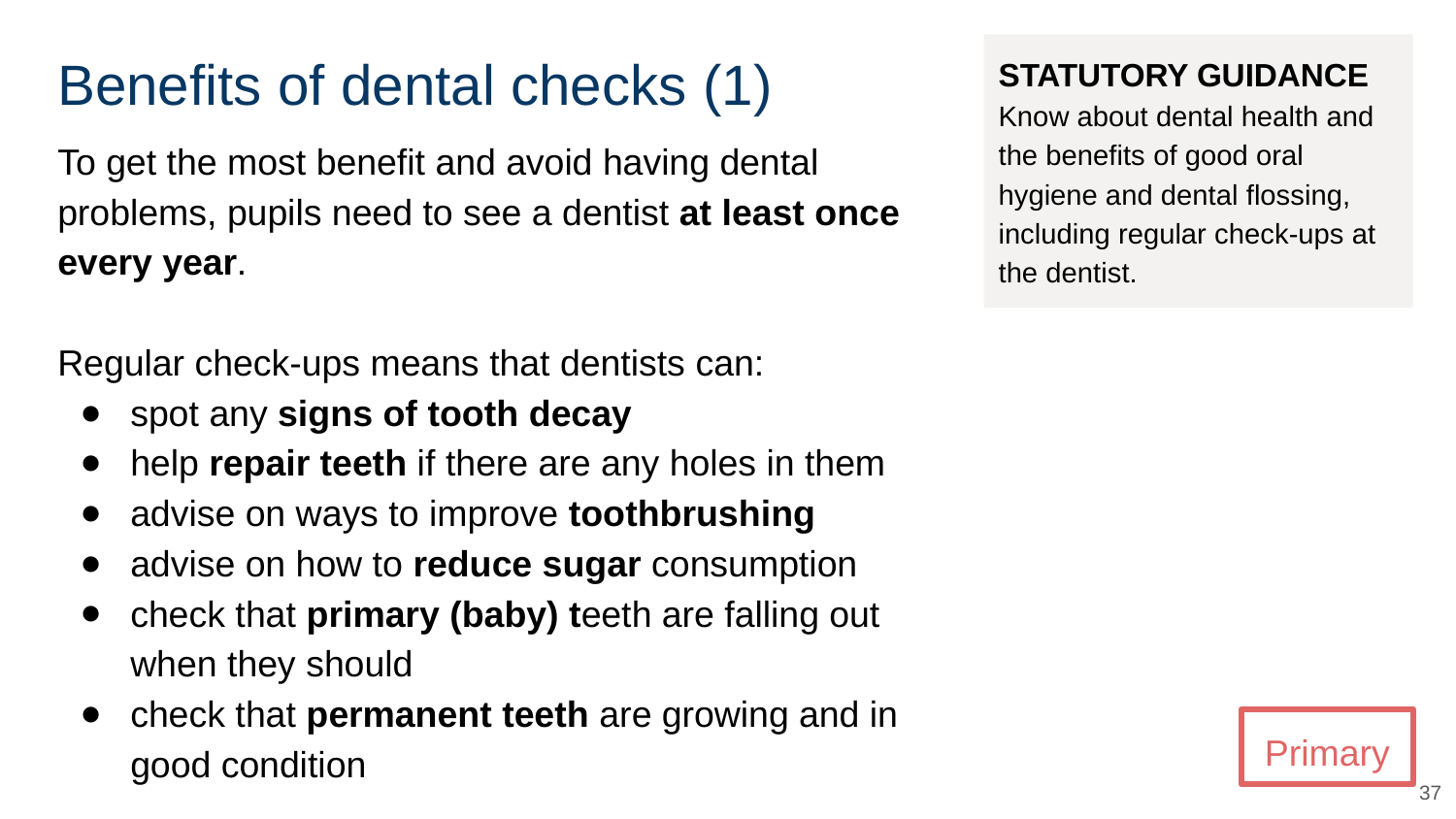

# Benefits of dental checks (1)

STATUTORY GUIDANCE
Know about dental health and the benefits of good oral hygiene and dental flossing, including regular check-ups at the dentist.

To get the most benefit and avoid having dental problems, pupils need to see a dentist at least once every year.

Regular check-ups means that dentists can:
spot any signs of tooth decay
help repair teeth if there are any holes in them
advise on ways to improve toothbrushing
advise on how to reduce sugar consumption
check that primary (baby) teeth are falling out when they should
check that permanent teeth are growing and in good condition
Primary
37